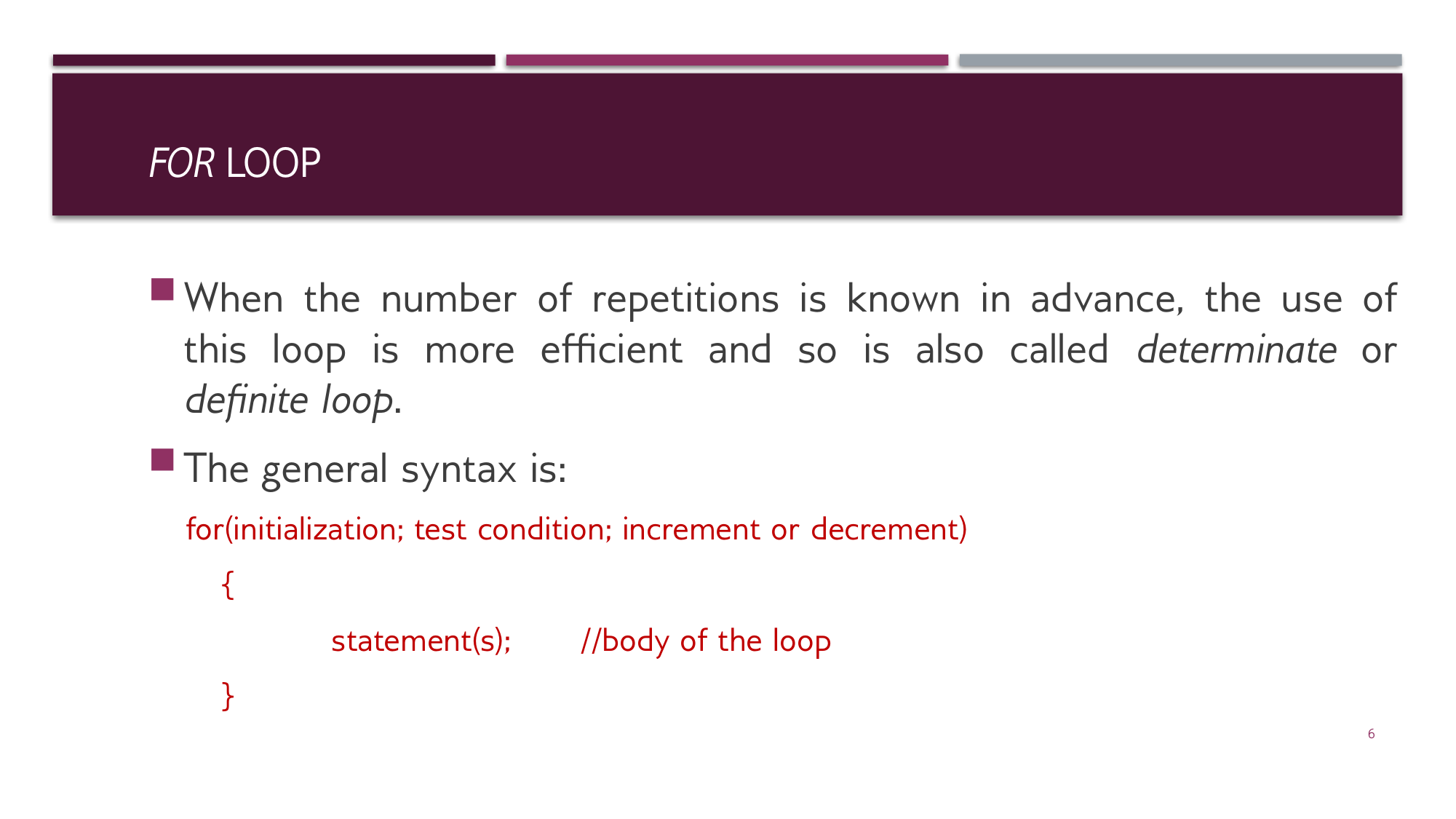

# for loop
When the number of repetitions is known in advance, the use of this loop is more efficient and so is also called determinate or definite loop.
The general syntax is:
for(initialization; test condition; increment or decrement)
	{
           	statement(s);       //body of the loop
	}
6